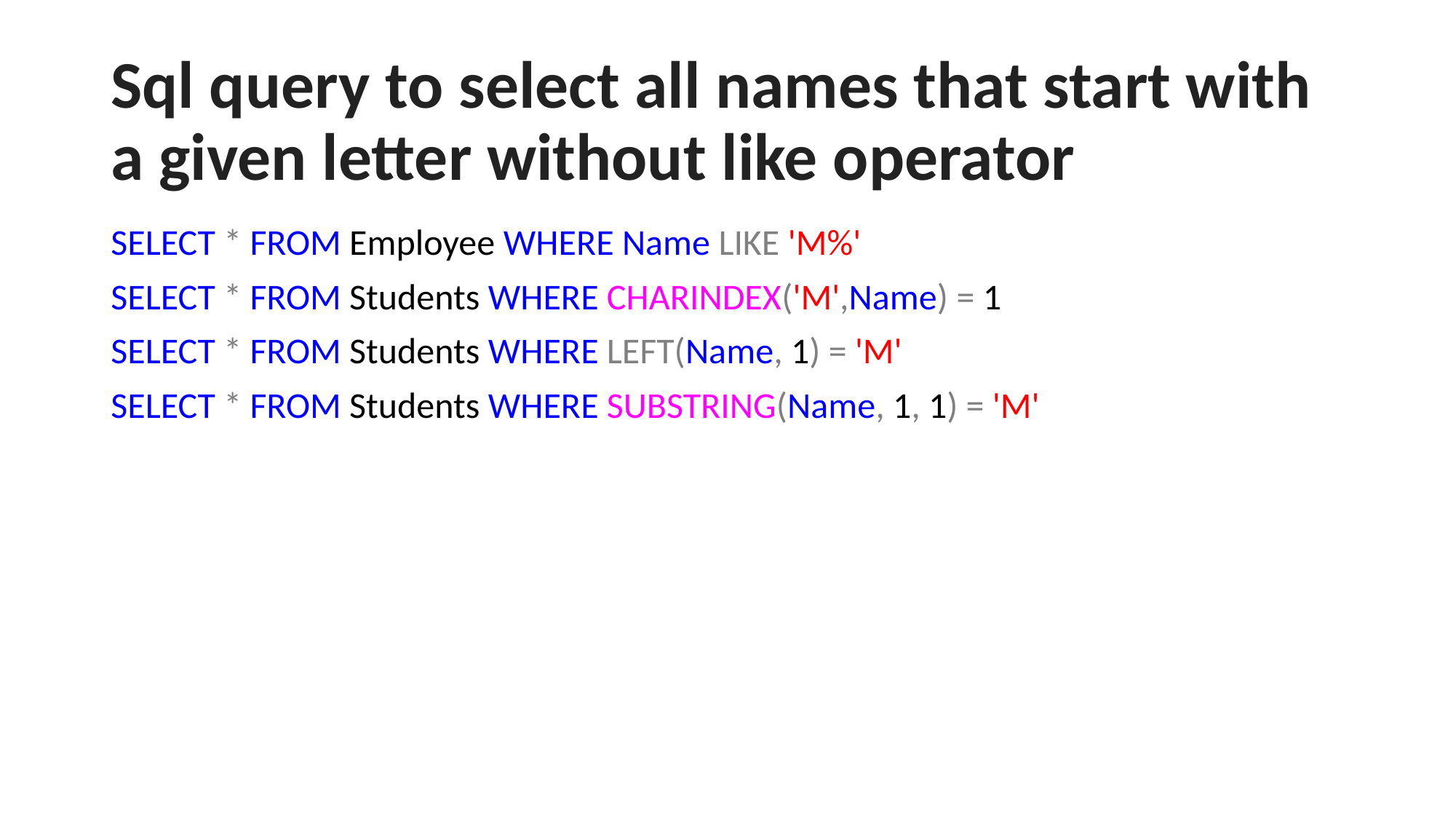

# Sql query to select all names that start with a given letter without like operator
SELECT * FROM Employee WHERE Name LIKE 'M%'
SELECT * FROM Students WHERE CHARINDEX('M',Name) = 1
SELECT * FROM Students WHERE LEFT(Name, 1) = 'M'
SELECT * FROM Students WHERE SUBSTRING(Name, 1, 1) = 'M'